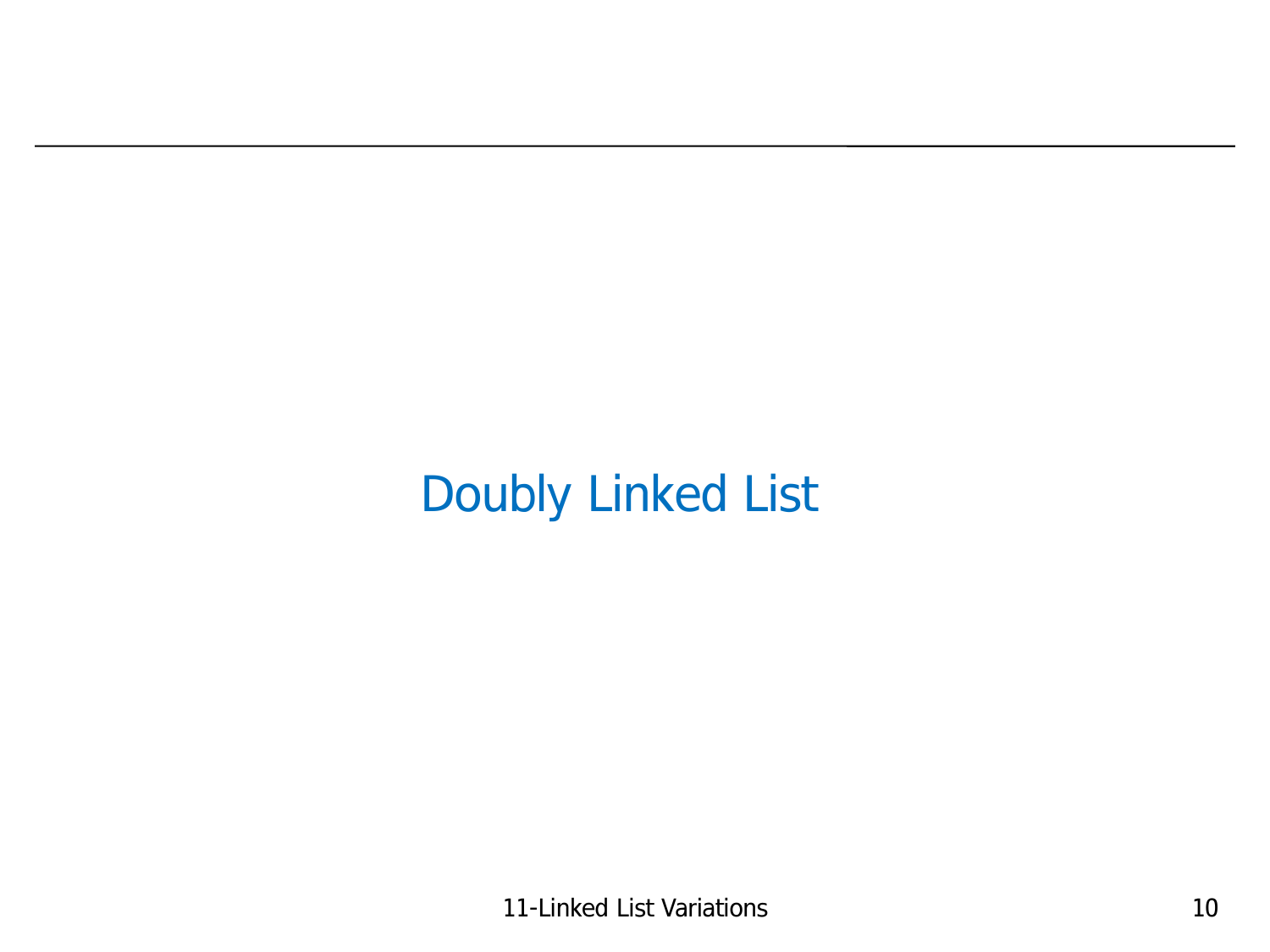

#
Doubly Linked List
11-Linked List Variations
10